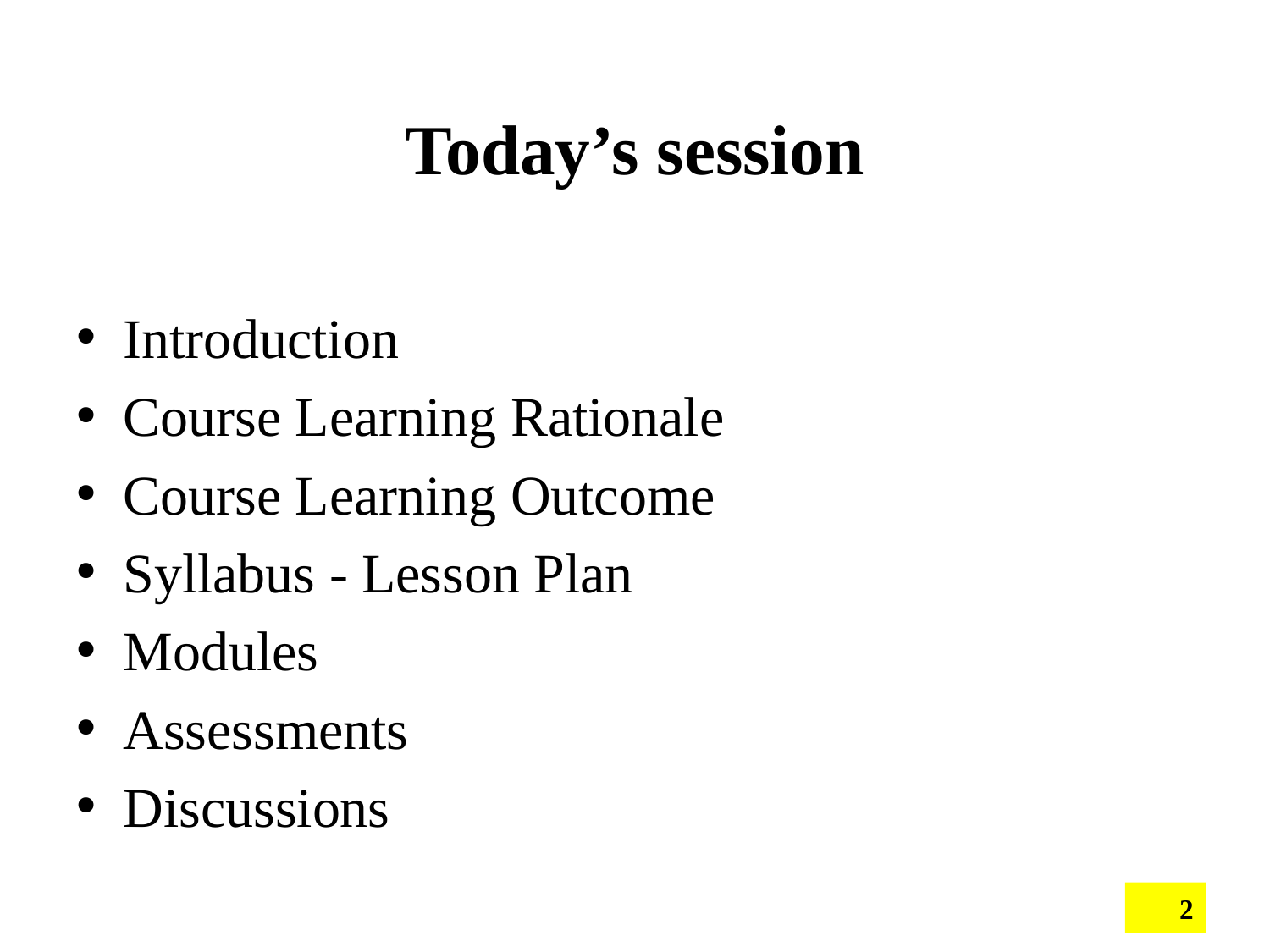

# Today’s session
Introduction
Course Learning Rationale
Course Learning Outcome
Syllabus - Lesson Plan
Modules
Assessments
Discussions

2